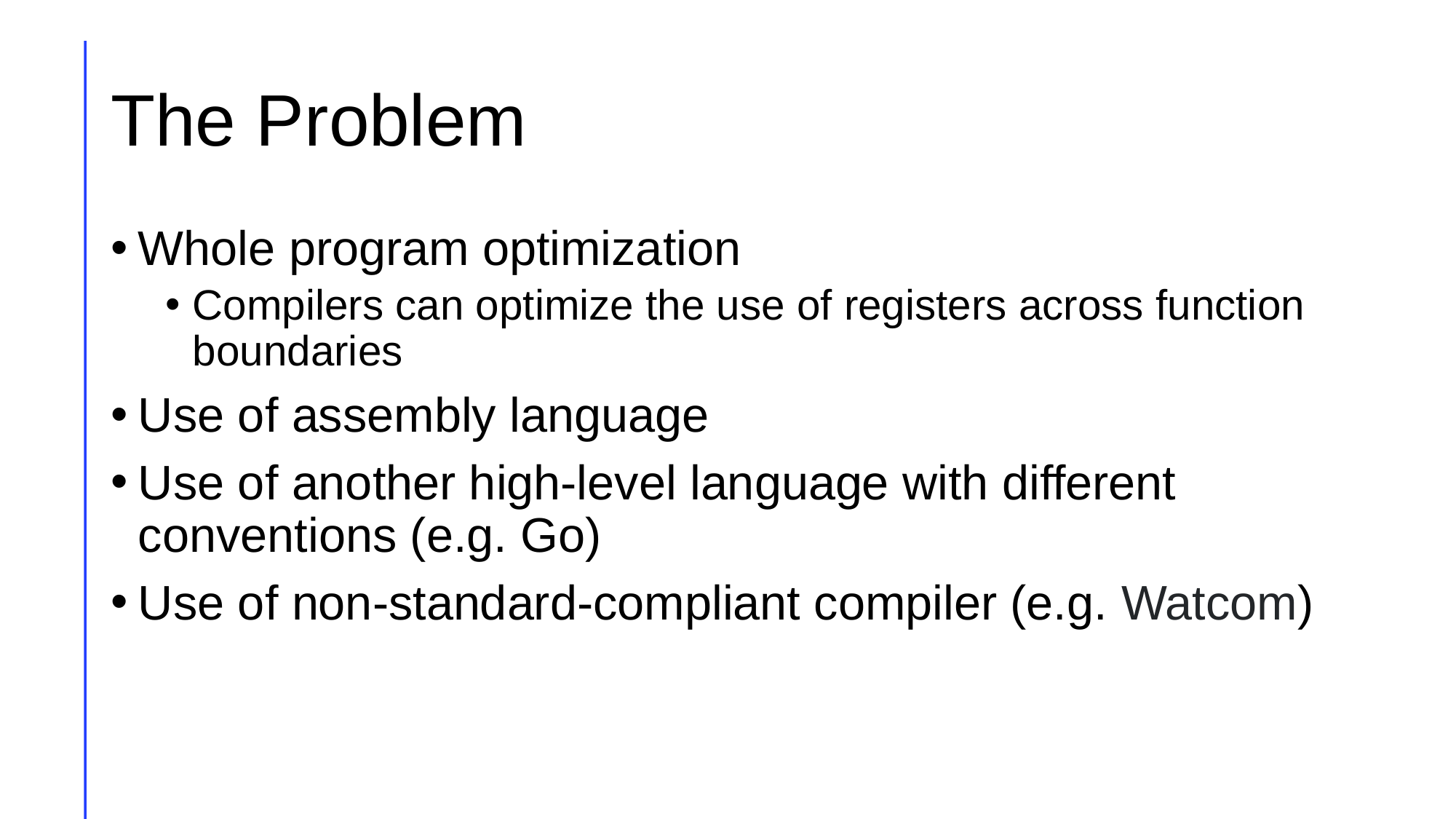

# The Problem
Whole program optimization
Compilers can optimize the use of registers across function boundaries
Use of assembly language
Use of another high-level language with different conventions (e.g. Go)
Use of non-standard-compliant compiler (e.g. Watcom)